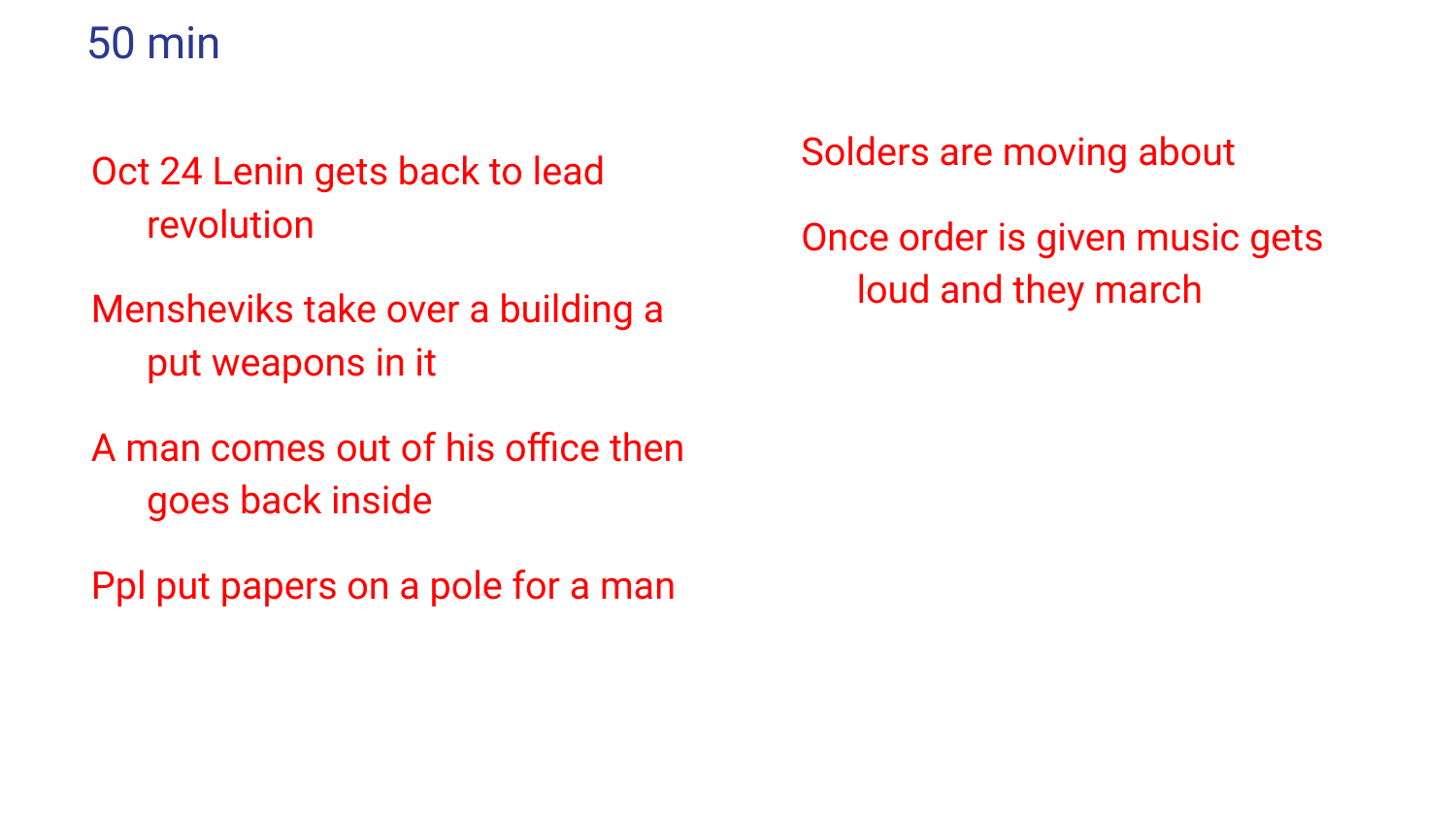

# 50 min
Solders are moving about
Once order is given music gets loud and they march
Oct 24 Lenin gets back to lead revolution
Mensheviks take over a building a put weapons in it
A man comes out of his office then goes back inside
Ppl put papers on a pole for a man